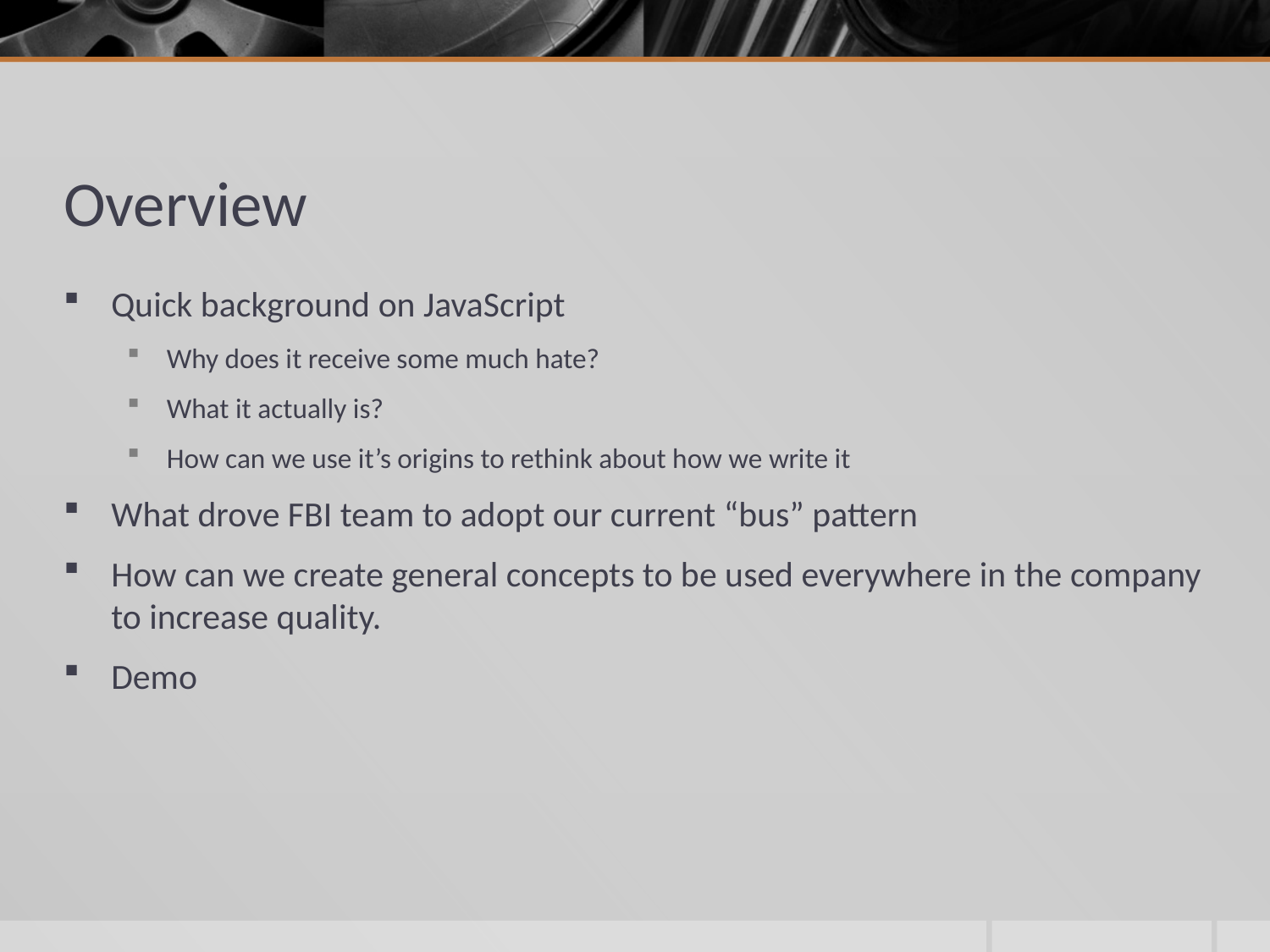

# Overview
Quick background on JavaScript
Why does it receive some much hate?
What it actually is?
How can we use it’s origins to rethink about how we write it
What drove FBI team to adopt our current “bus” pattern
How can we create general concepts to be used everywhere in the company to increase quality.
Demo